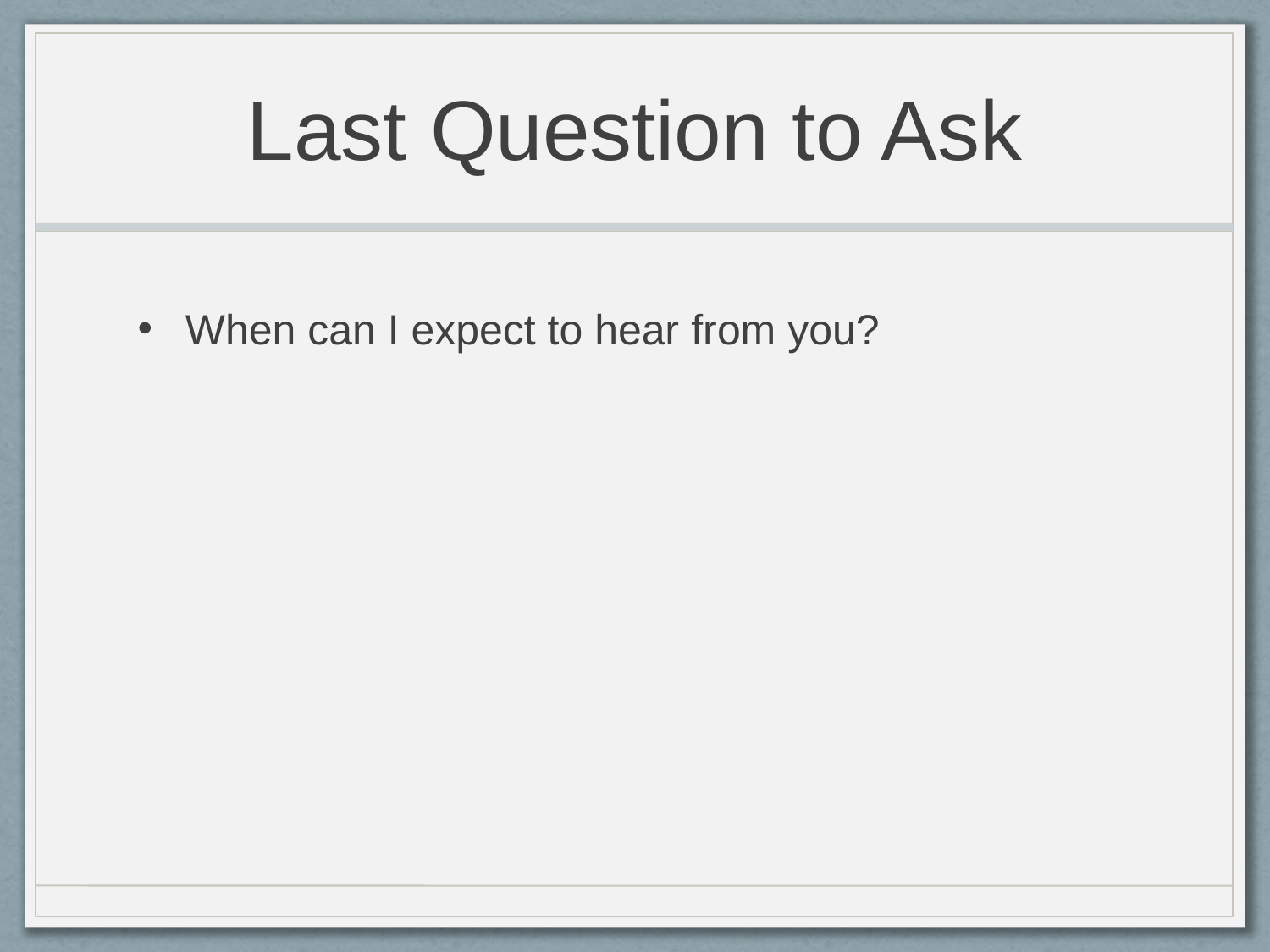

# Last Question to Ask
When can I expect to hear from you?